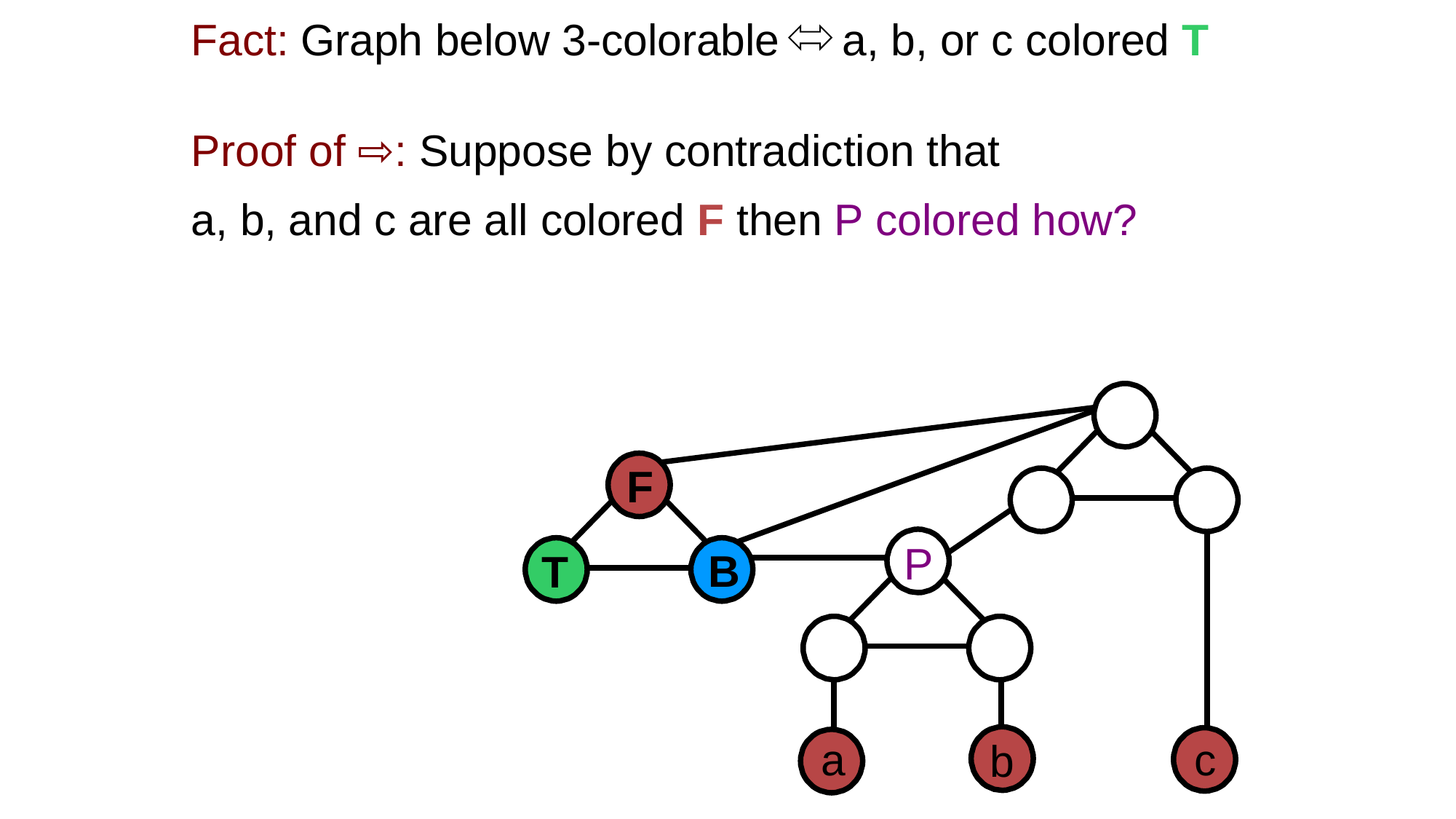

Fact: Graph below 3-colorable     a, b, or c colored T

Proof of ⇨: Suppose by contradiction that
a, b, and c are all colored F then P colored how?

F

P

B
T

a
c
b